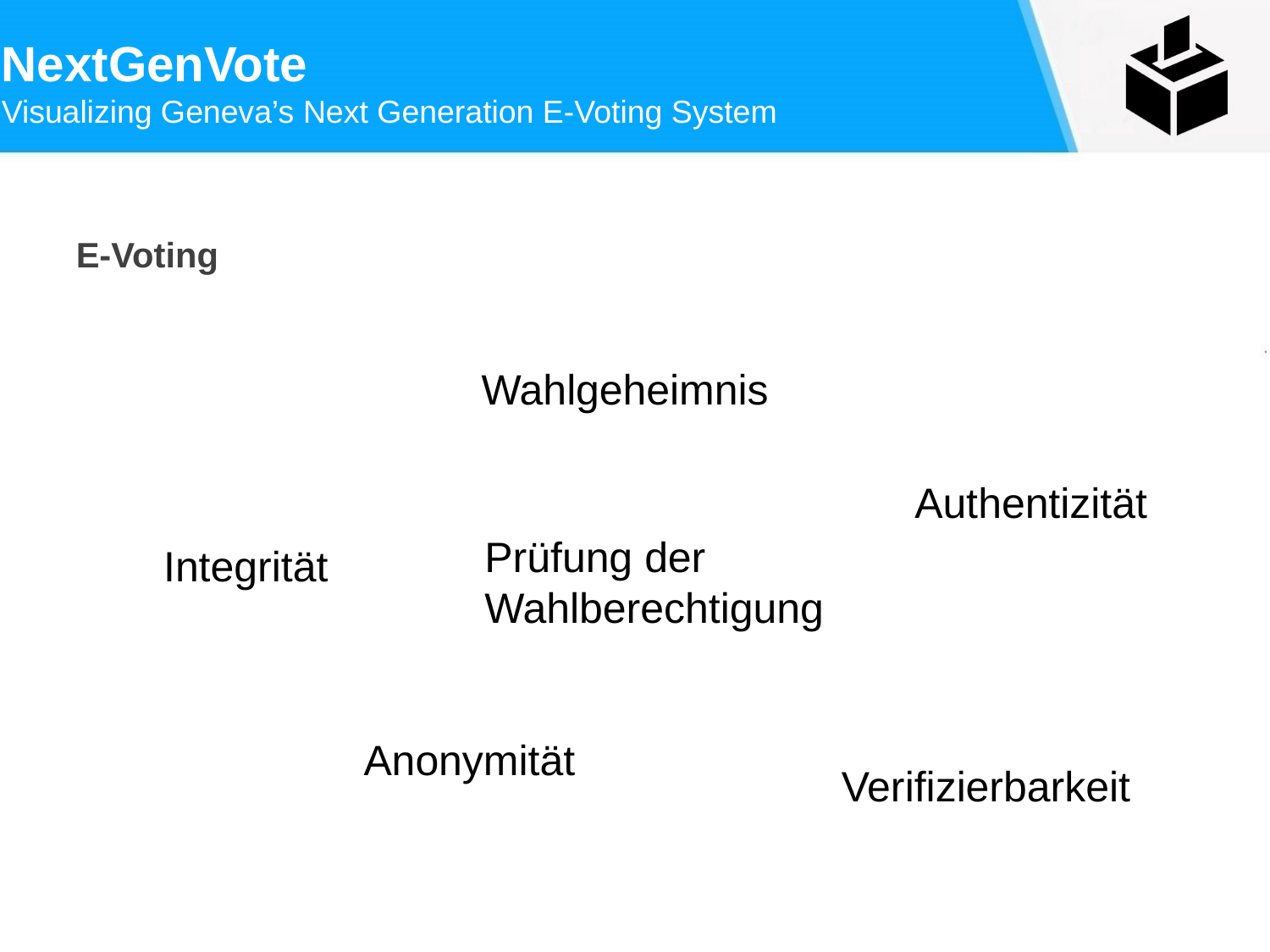

E-Voting
Wahlgeheimnis
Authentizität
Prüfung der
Wahlberechtigung
Integrität
Anonymität
Verifizierbarkeit